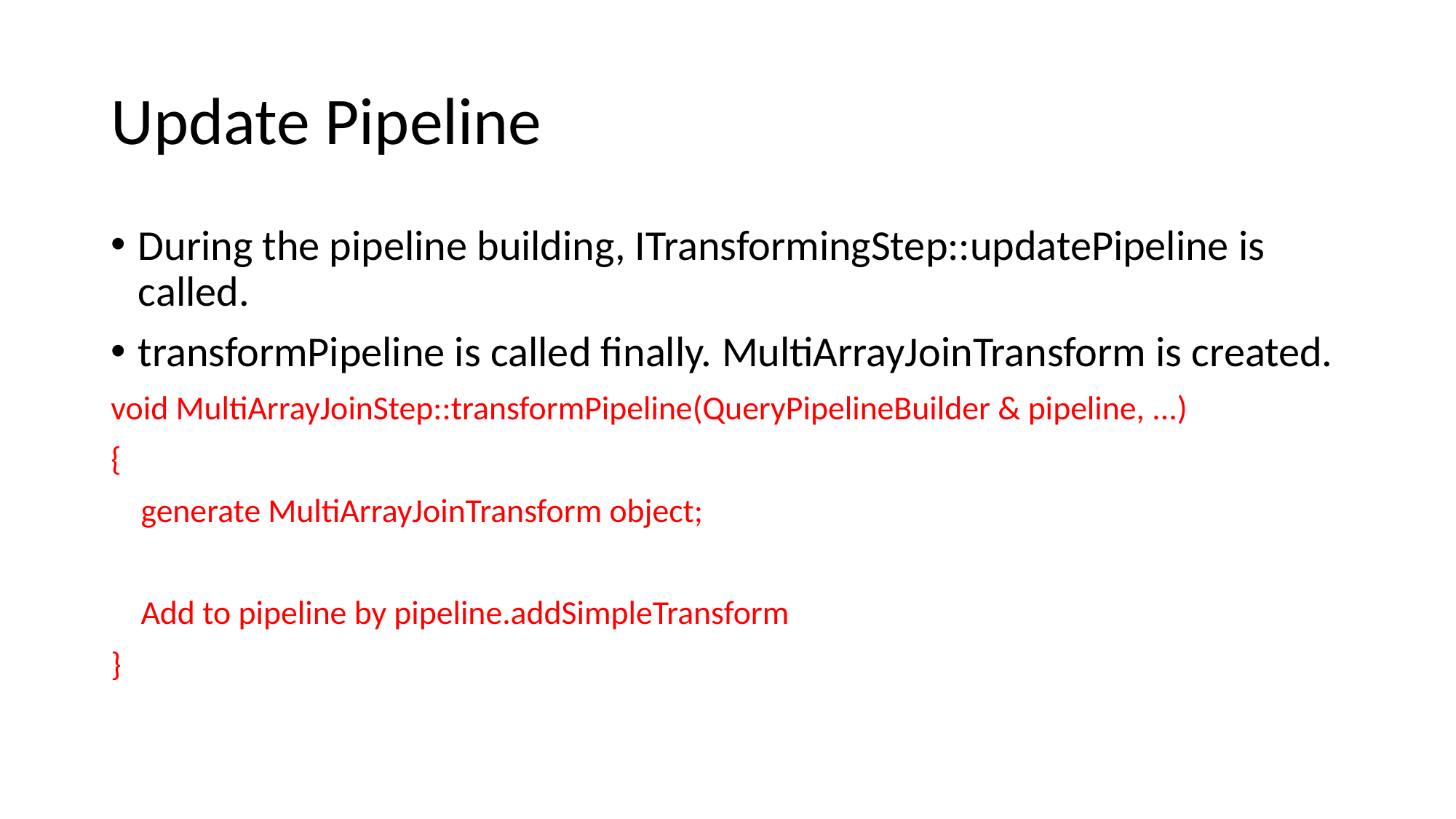

# Update Pipeline
During the pipeline building, ITransformingStep::updatePipeline is called.
transformPipeline is called finally. MultiArrayJoinTransform is created.
void MultiArrayJoinStep::transformPipeline(QueryPipelineBuilder & pipeline, ...)
{
    generate MultiArrayJoinTransform object;

    Add to pipeline by pipeline.addSimpleTransform
}